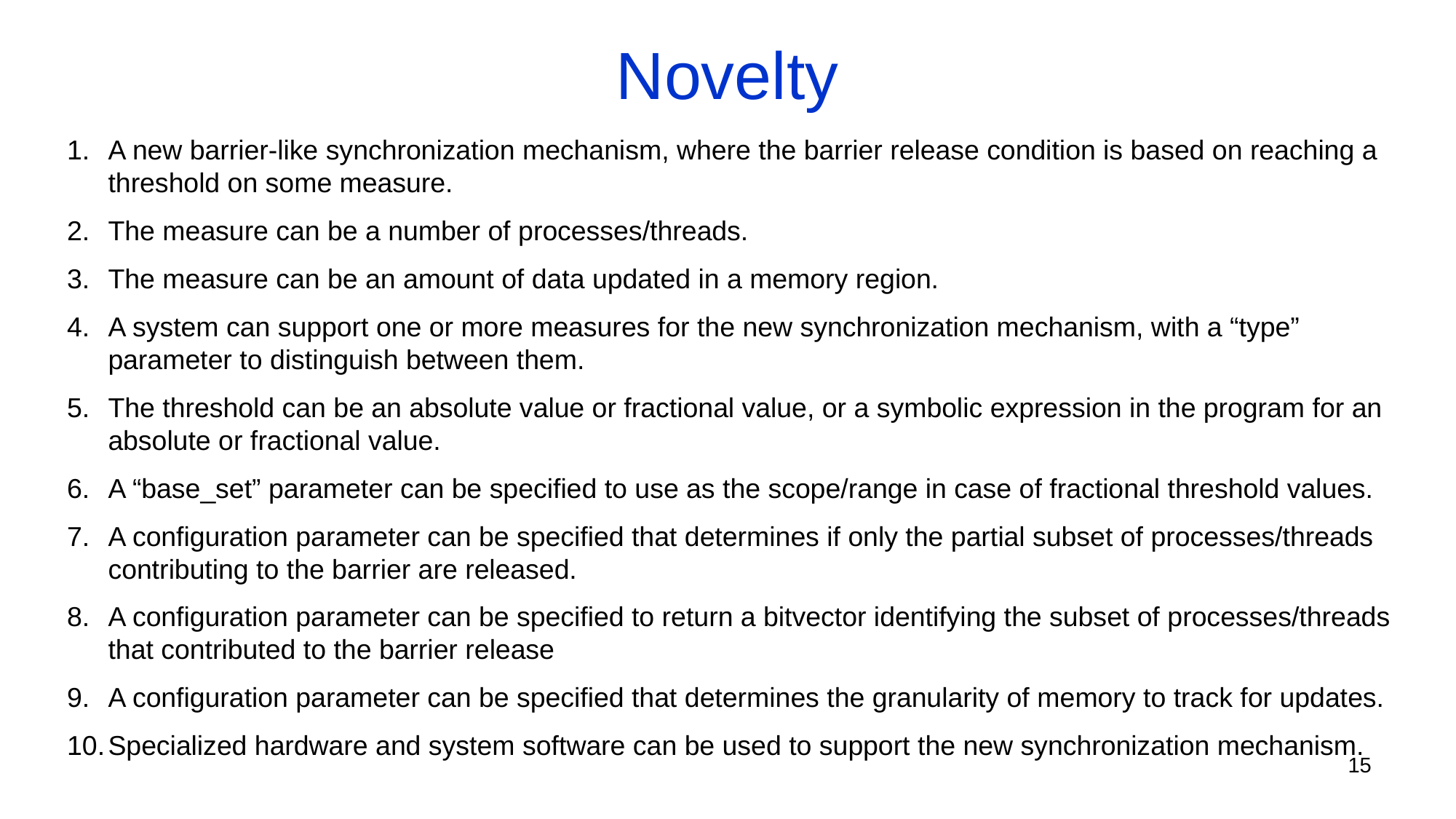

# Novelty
A new barrier-like synchronization mechanism, where the barrier release condition is based on reaching a threshold on some measure.
The measure can be a number of processes/threads.
The measure can be an amount of data updated in a memory region.
A system can support one or more measures for the new synchronization mechanism, with a “type” parameter to distinguish between them.
The threshold can be an absolute value or fractional value, or a symbolic expression in the program for an absolute or fractional value.
A “base_set” parameter can be specified to use as the scope/range in case of fractional threshold values.
A configuration parameter can be specified that determines if only the partial subset of processes/threads contributing to the barrier are released.
A configuration parameter can be specified to return a bitvector identifying the subset of processes/threads that contributed to the barrier release
A configuration parameter can be specified that determines the granularity of memory to track for updates.
Specialized hardware and system software can be used to support the new synchronization mechanism.
15